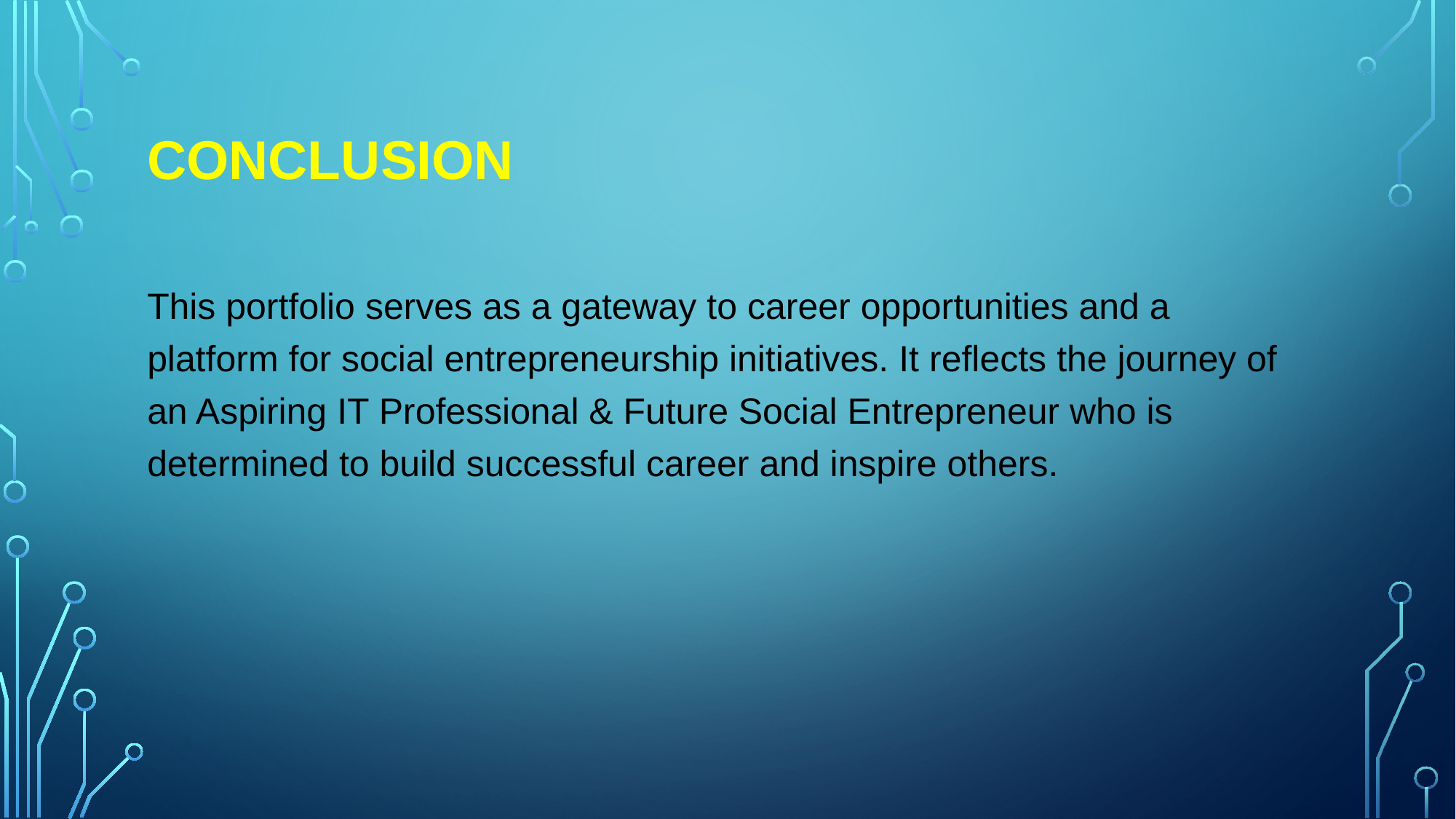

# Conclusion
This portfolio serves as a gateway to career opportunities and a platform for social entrepreneurship initiatives. It reflects the journey of an Aspiring IT Professional & Future Social Entrepreneur who is determined to build successful career and inspire others.